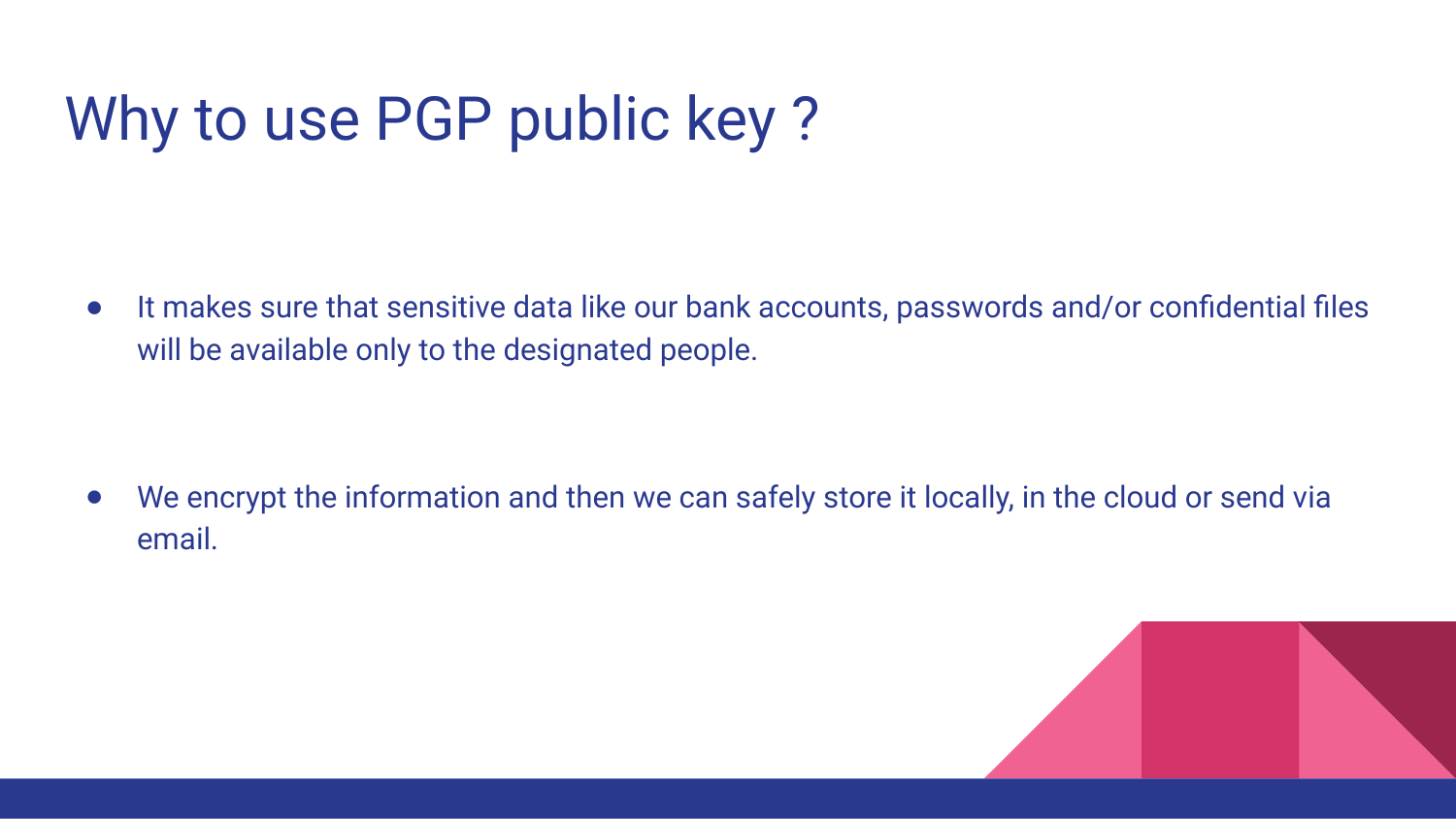

# Why to use PGP public key ?
It makes sure that sensitive data like our bank accounts, passwords and/or confidential files will be available only to the designated people.

We encrypt the information and then we can safely store it locally, in the cloud or send via email.